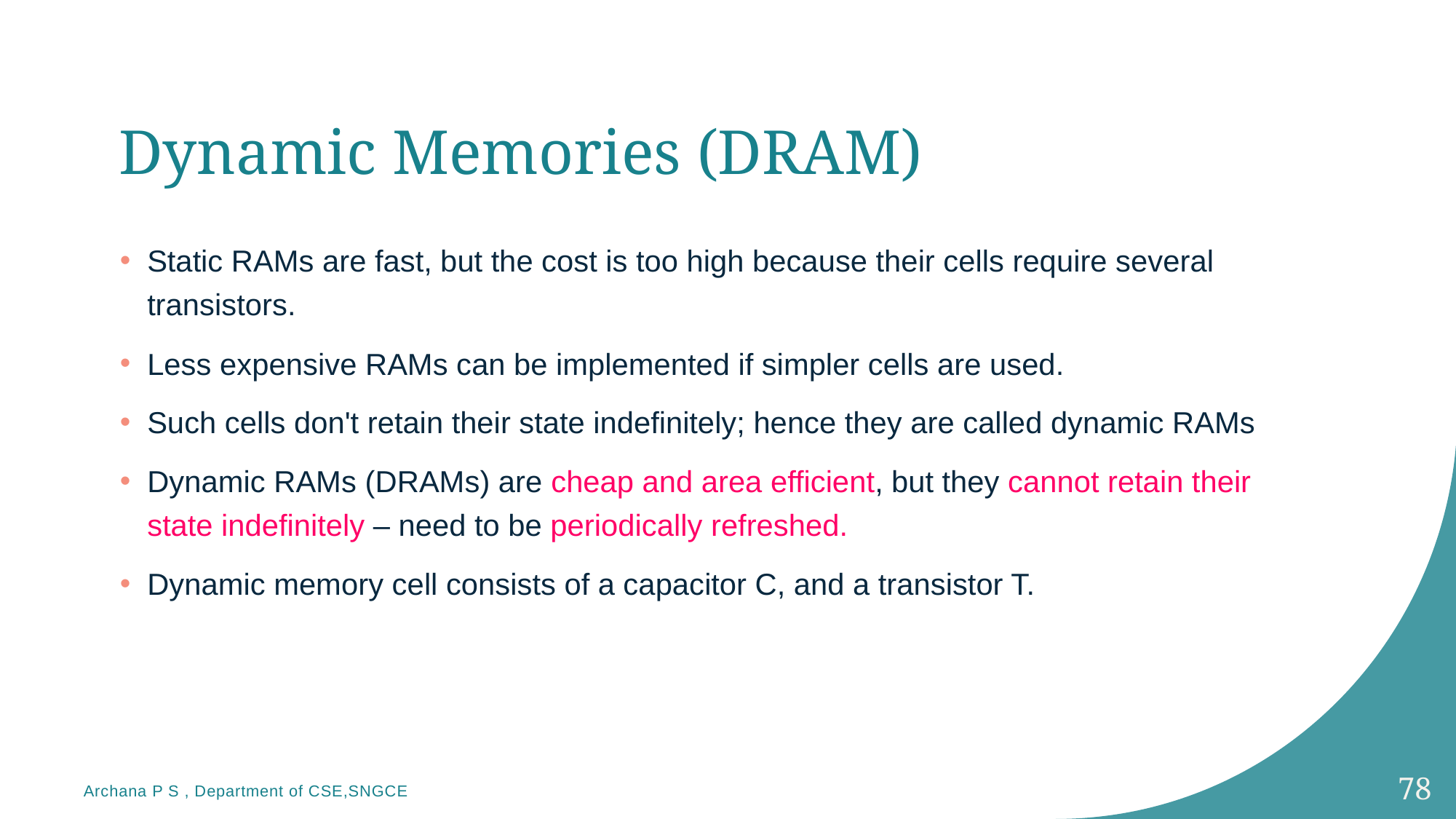

# Dynamic Memories (DRAM)
Static RAMs are fast, but the cost is too high because their cells require several transistors.
Less expensive RAMs can be implemented if simpler cells are used.
Such cells don't retain their state indefinitely; hence they are called dynamic RAMs
Dynamic RAMs (DRAMs) are cheap and area efficient, but they cannot retain their state indefinitely – need to be periodically refreshed.
Dynamic memory cell consists of a capacitor C, and a transistor T.
78
Archana P S , Department of CSE,SNGCE